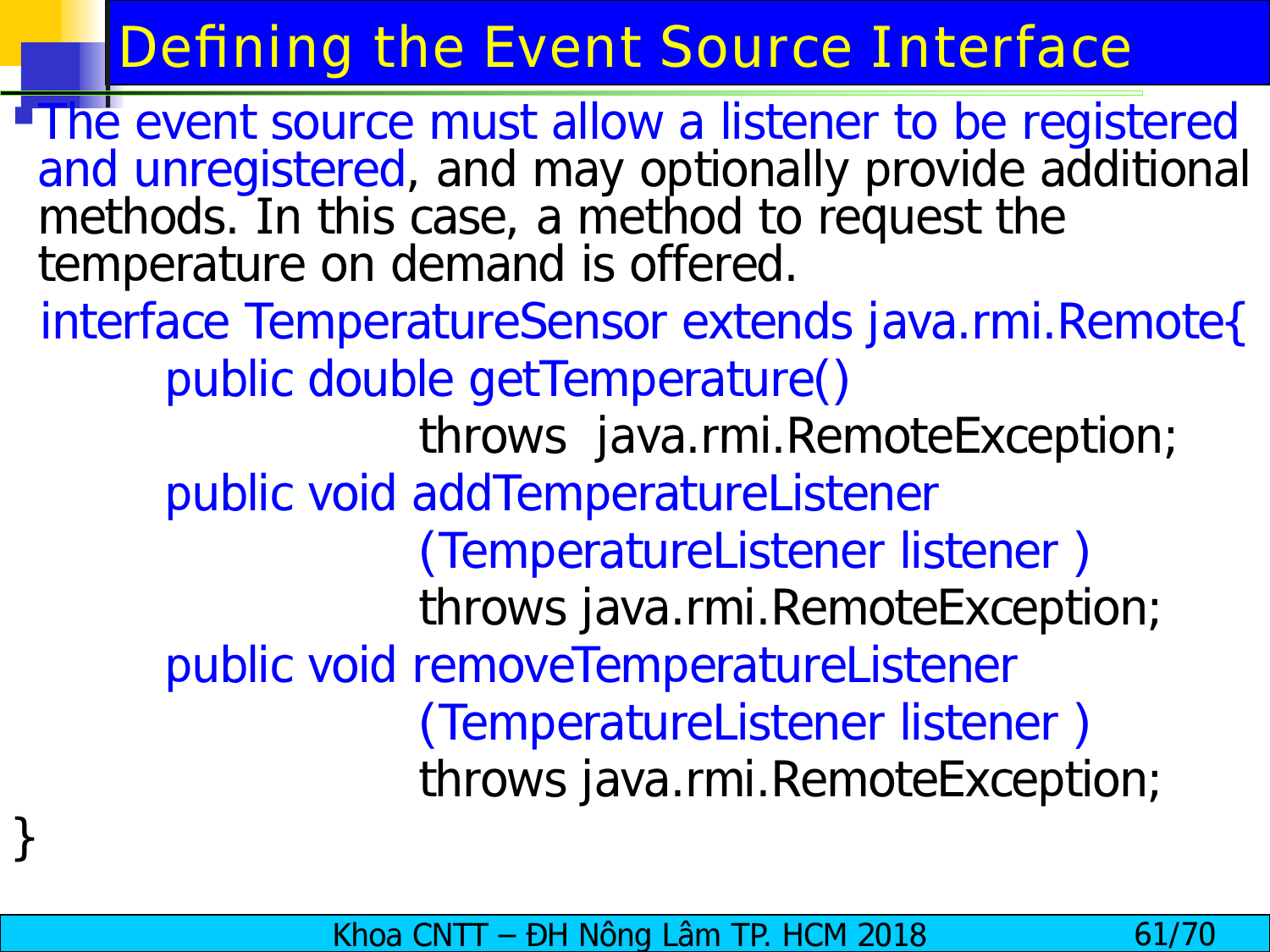

# Defining the Event Source Interface
The event source must allow a listener to be registered and unregistered, and may optionally provide additional methods. In this case, a method to request the temperature on demand is offered.
  interface TemperatureSensor extends java.rmi.Remote{
		public double getTemperature()
               		throws  java.rmi.RemoteException;
		public void addTemperatureListener
				(TemperatureListener listener )
				throws java.rmi.RemoteException;
		public void removeTemperatureListener
				(TemperatureListener listener )
				throws java.rmi.RemoteException;
}